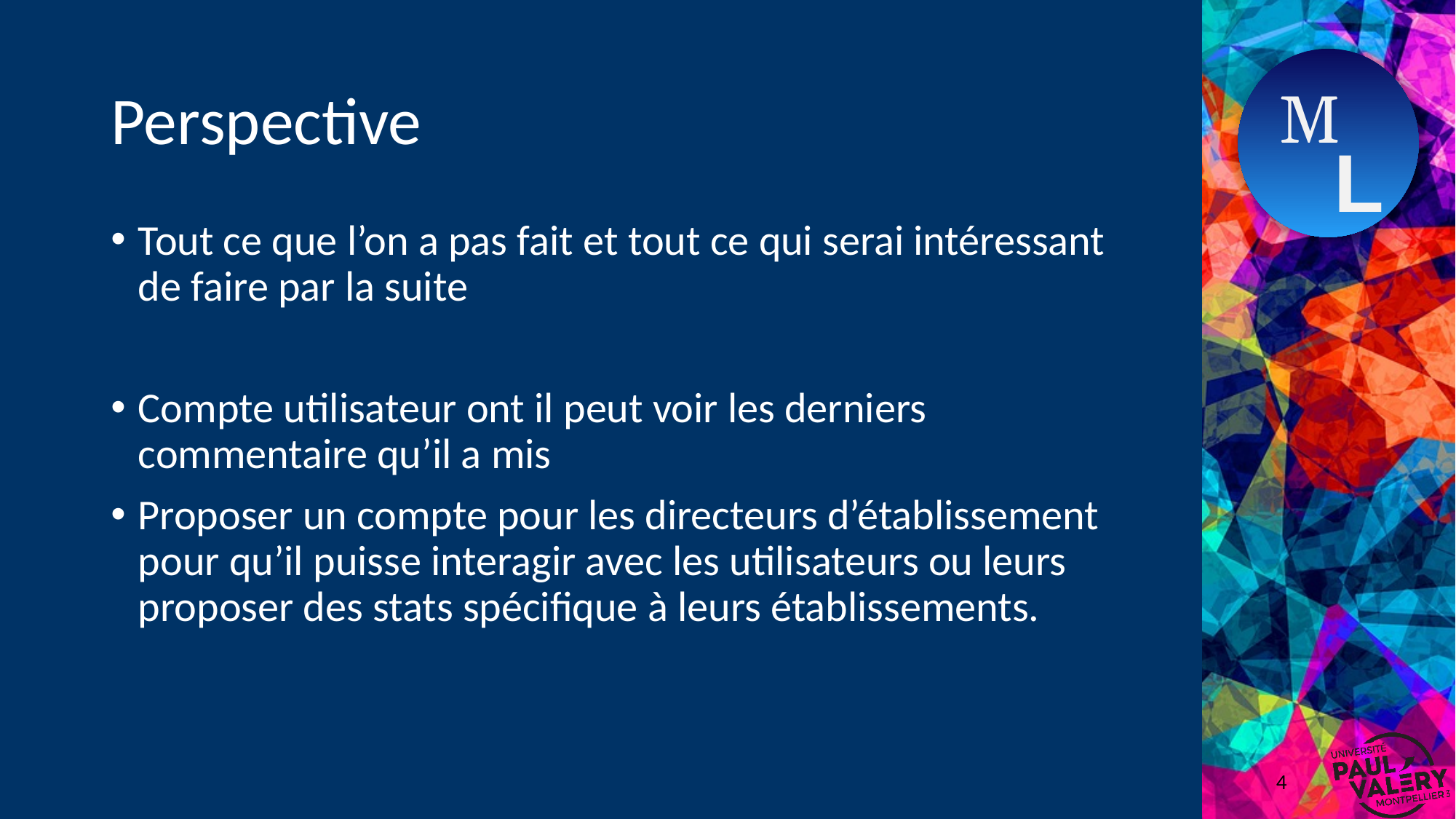

# Perspective
Tout ce que l’on a pas fait et tout ce qui serai intéressant de faire par la suite

Compte utilisateur ont il peut voir les derniers commentaire qu’il a mis
Proposer un compte pour les directeurs d’établissement  pour qu’il puisse interagir avec les utilisateurs ou leurs proposer des stats spécifique à leurs établissements.
4